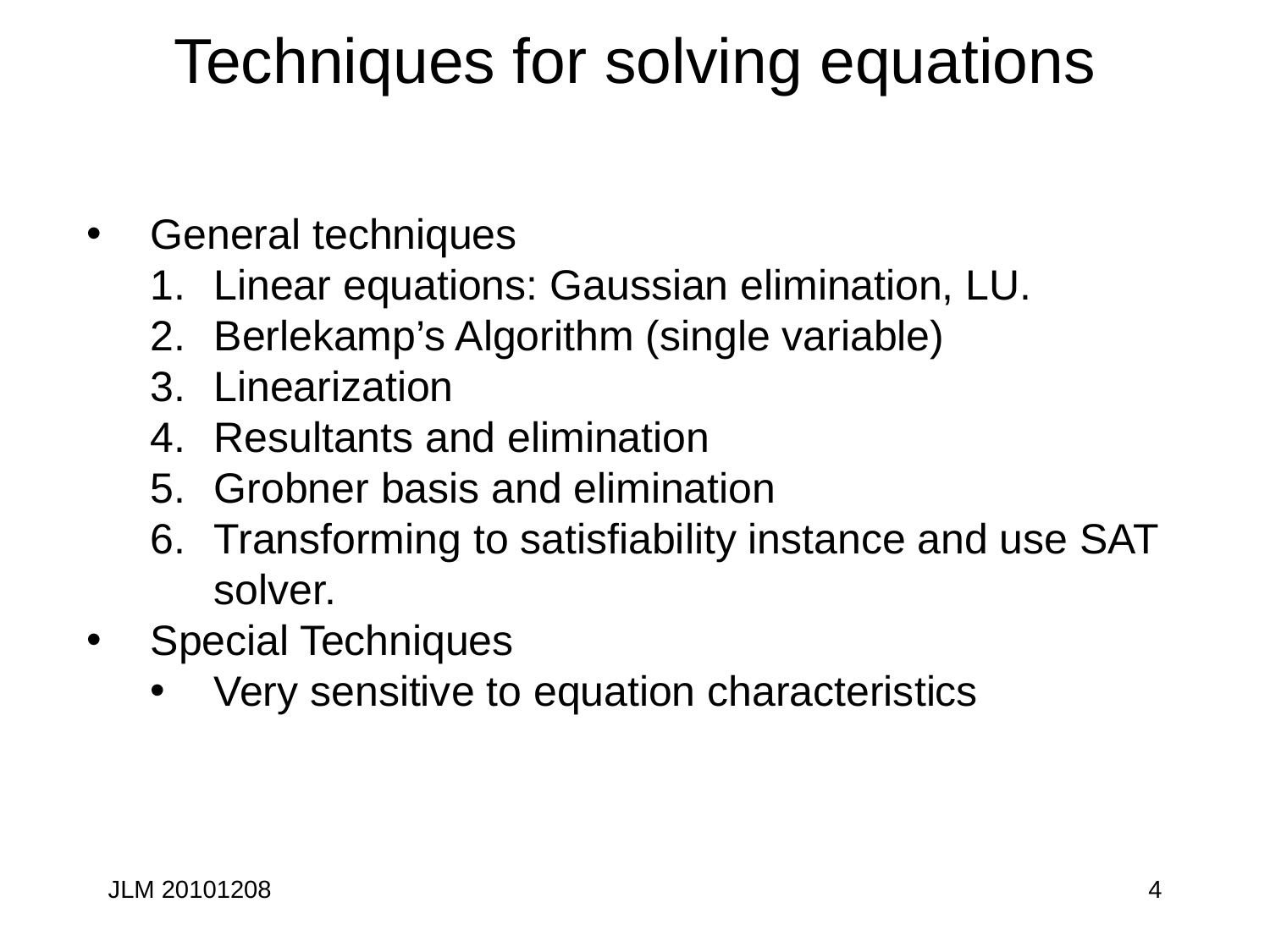

# Techniques for solving equations
General techniques
Linear equations: Gaussian elimination, LU.
Berlekamp’s Algorithm (single variable)
Linearization
Resultants and elimination
Grobner basis and elimination
Transforming to satisfiability instance and use SAT solver.
Special Techniques
Very sensitive to equation characteristics

JLM 20101208
4